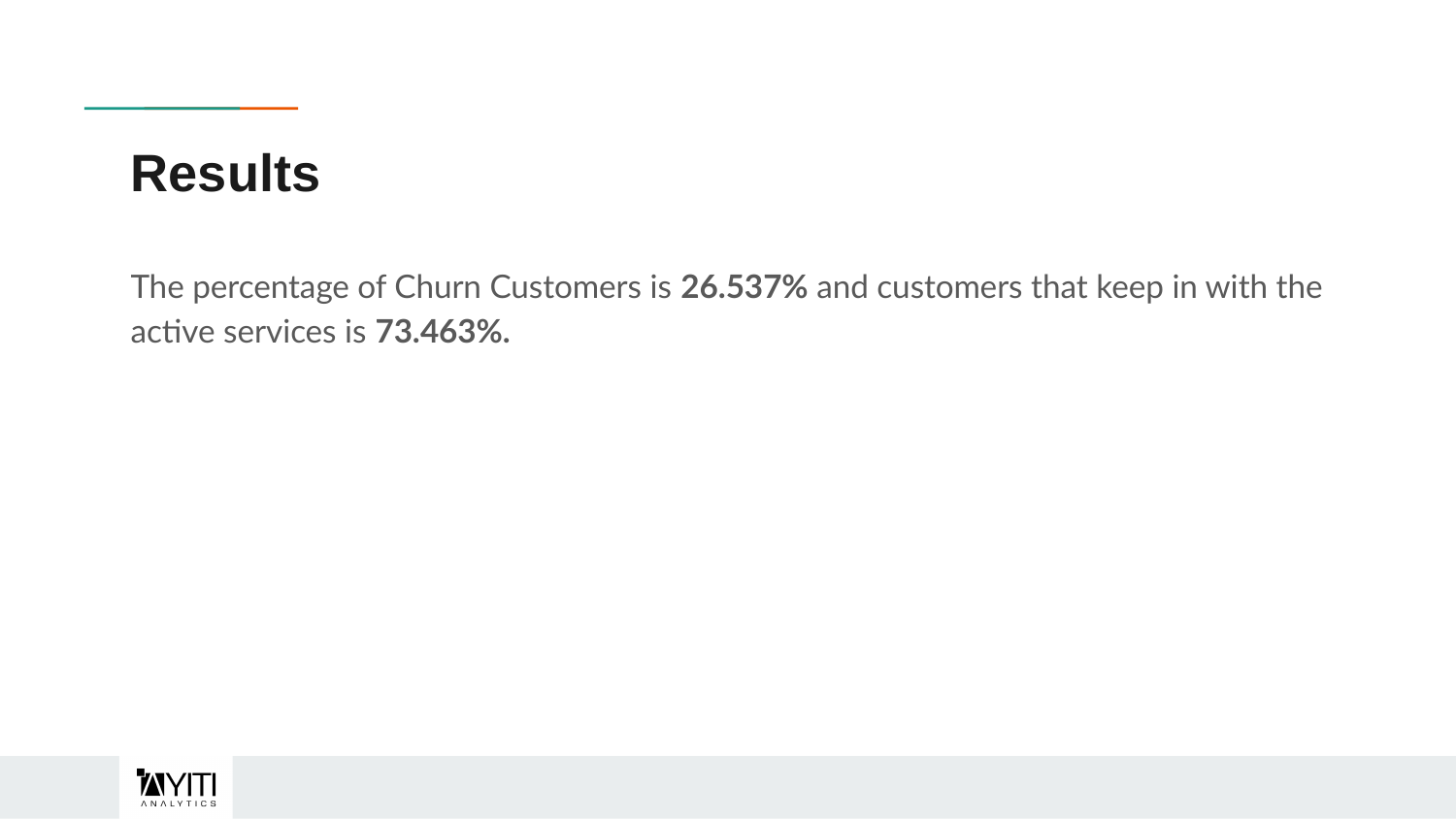

# Results
The percentage of Churn Customers is 26.537% and customers that keep in with the active services is 73.463%.